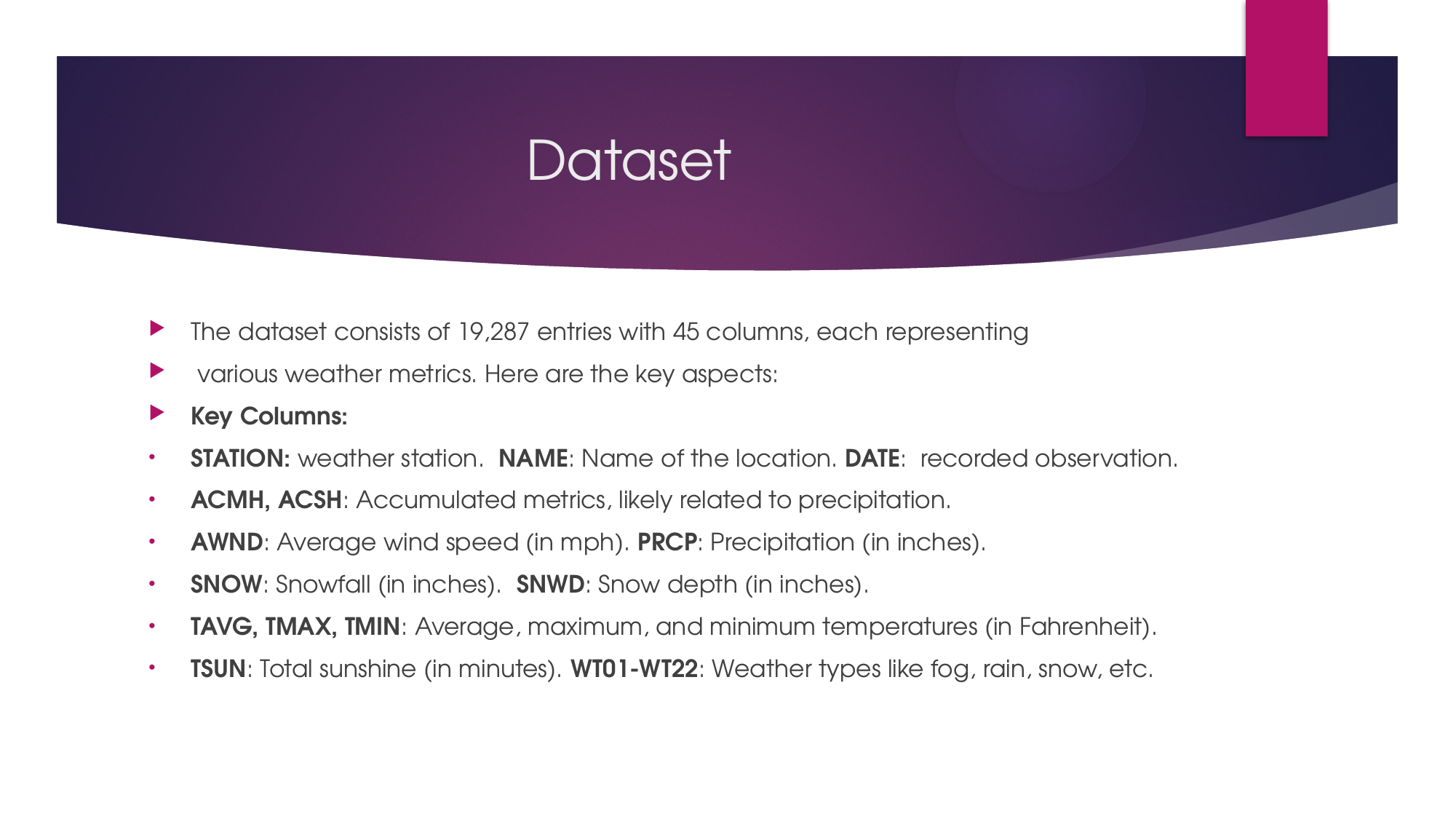

# Dataset
The dataset consists of 19,287 entries with 45 columns, each representing
 various weather metrics. Here are the key aspects:
Key Columns:
STATION: weather station.  NAME: Name of the location. DATE:  recorded observation.
ACMH, ACSH: Accumulated metrics, likely related to precipitation.
AWND: Average wind speed (in mph). PRCP: Precipitation (in inches).
SNOW: Snowfall (in inches).  SNWD: Snow depth (in inches).
TAVG, TMAX, TMIN: Average, maximum, and minimum temperatures (in Fahrenheit).
TSUN: Total sunshine (in minutes). WT01-WT22: Weather types like fog, rain, snow, etc.